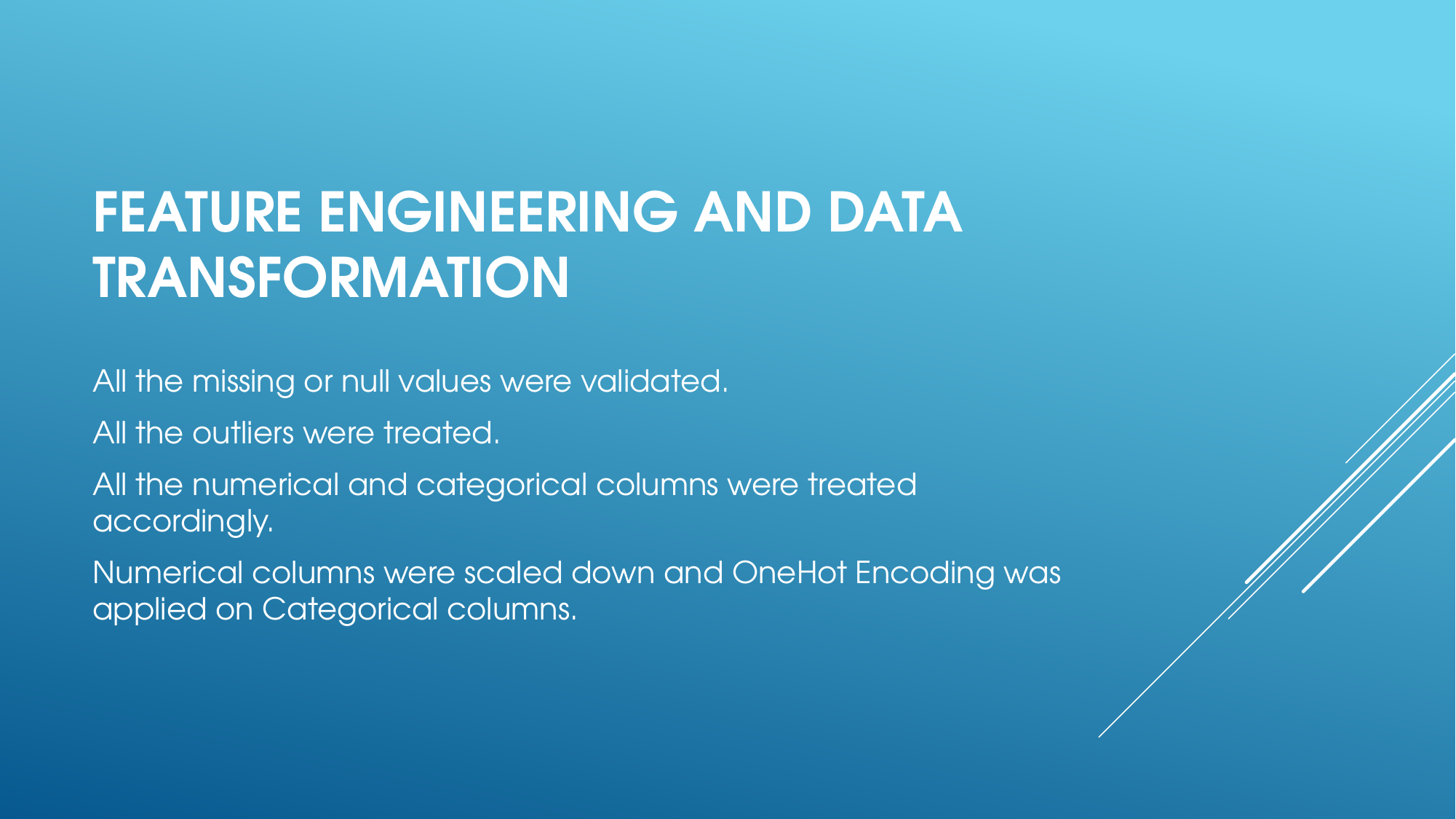

# FEATURE ENGINEERING AND DATA TRANSFORMATION
All the missing or null values were validated.
All the outliers were treated.
All the numerical and categorical columns were treated accordingly.
Numerical columns were scaled down and OneHot Encoding was applied on Categorical columns.